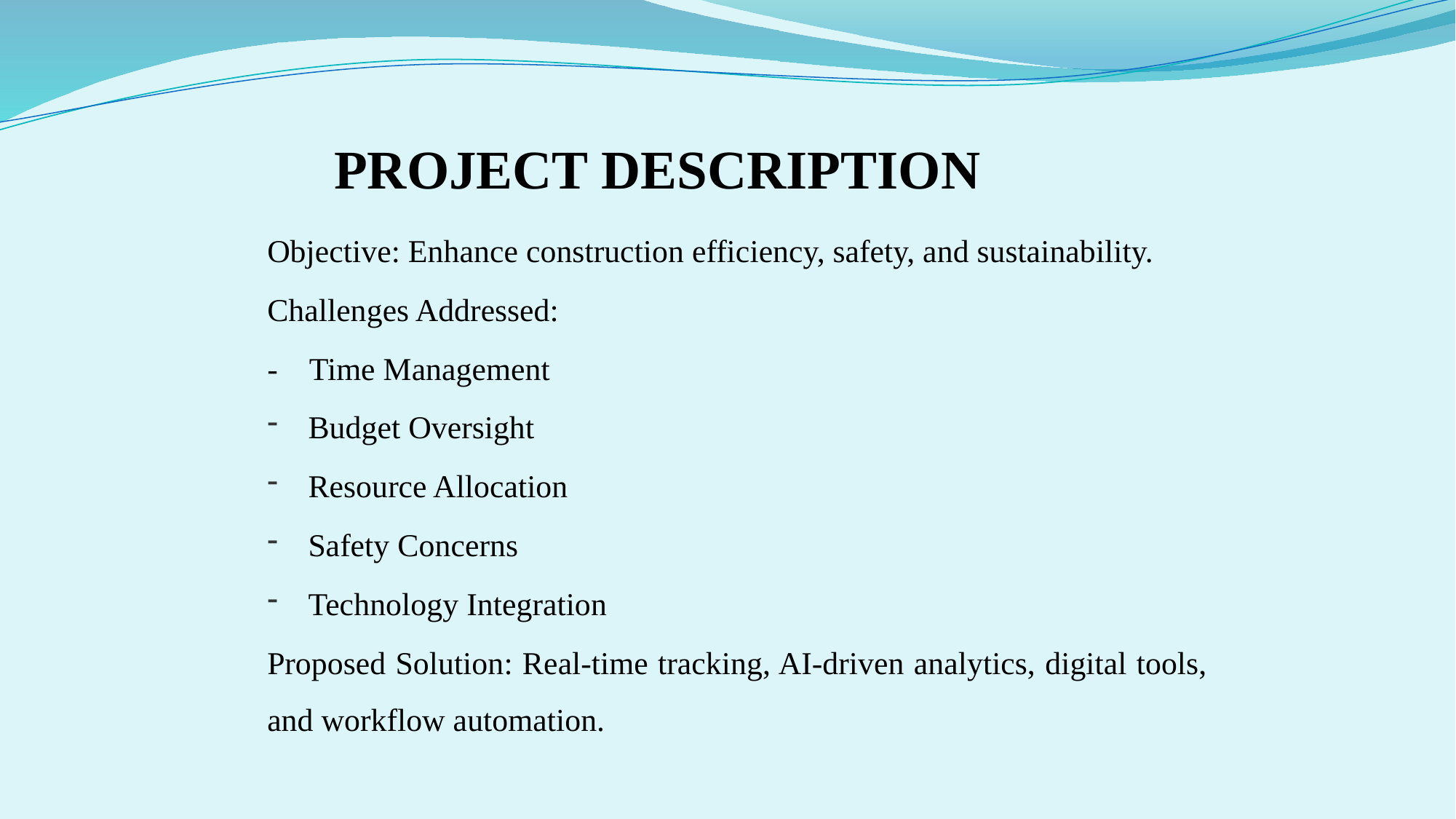

PROJECT DESCRIPTION
Objective: Enhance construction efficiency, safety, and sustainability.
Challenges Addressed:
-    Time Management
Budget Oversight
Resource Allocation
Safety Concerns
Technology Integration
Proposed Solution: Real-time tracking, AI-driven analytics, digital tools, and workflow automation.